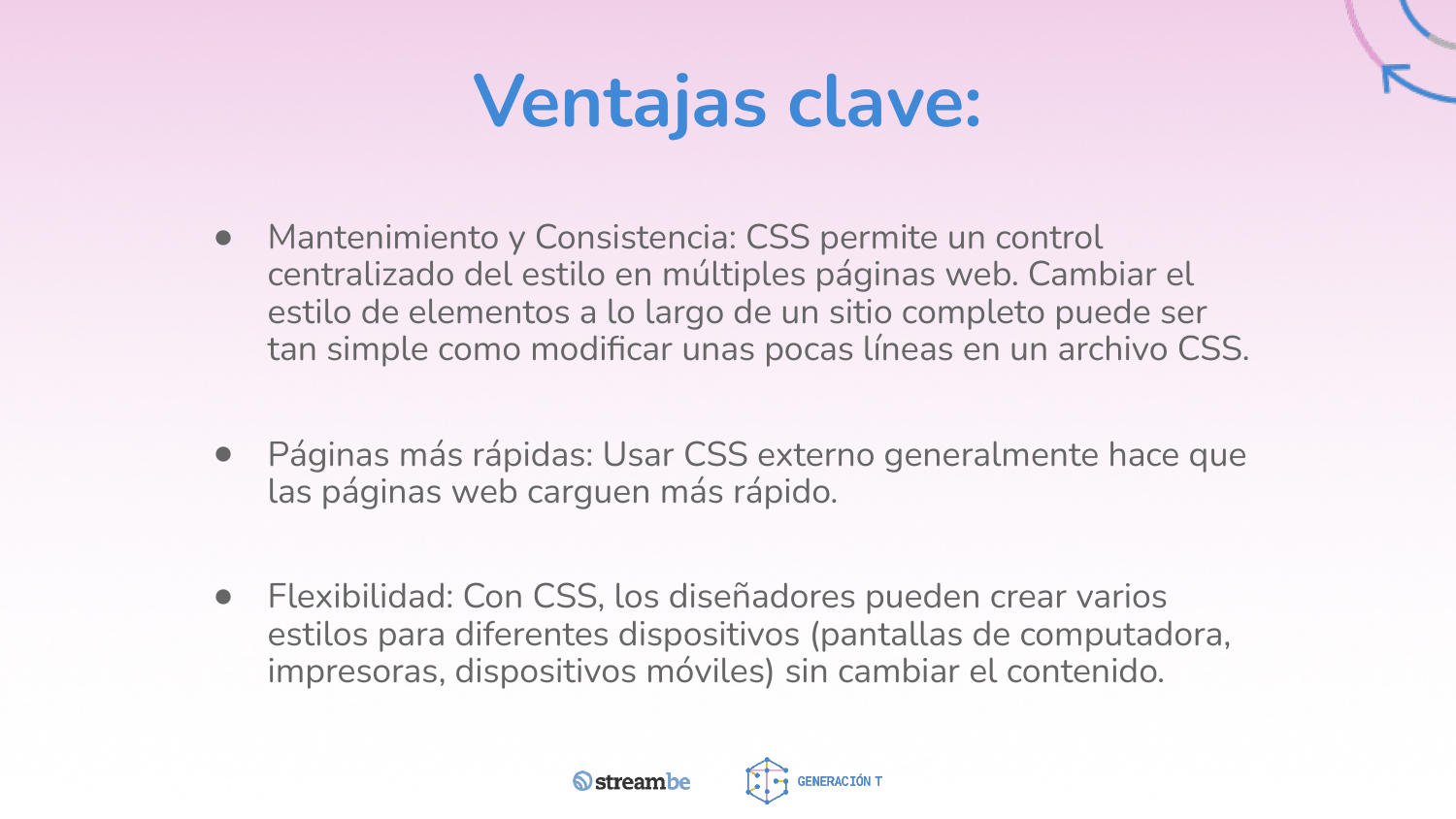

# Ventajas clave:
Mantenimiento y Consistencia: CSS permite un control centralizado del estilo en múltiples páginas web. Cambiar el estilo de elementos a lo largo de un sitio completo puede ser tan simple como modificar unas pocas líneas en un archivo CSS.

Páginas más rápidas: Usar CSS externo generalmente hace que las páginas web carguen más rápido.

Flexibilidad: Con CSS, los diseñadores pueden crear varios estilos para diferentes dispositivos (pantallas de computadora, impresoras, dispositivos móviles) sin cambiar el contenido.